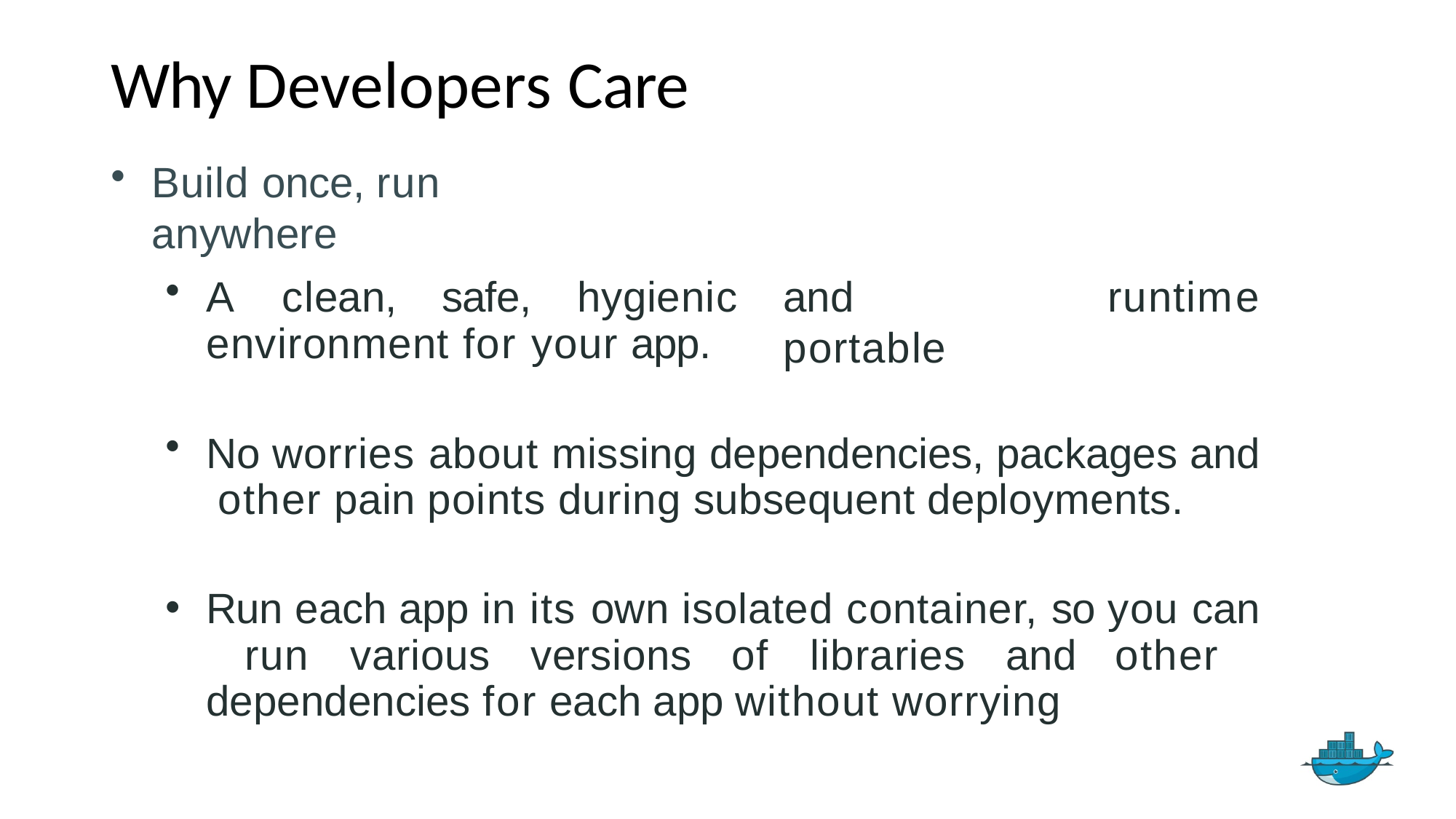

# Why Developers Care
Build once, run anywhere
A
clean,	safe,	hygienic
and	portable
runtime
environment for your app.

No worries about missing dependencies, packages and  other pain points during subsequent deployments.

Run each app in its own isolated container, so you can  run various versions of libraries and other  dependencies for each app without worrying